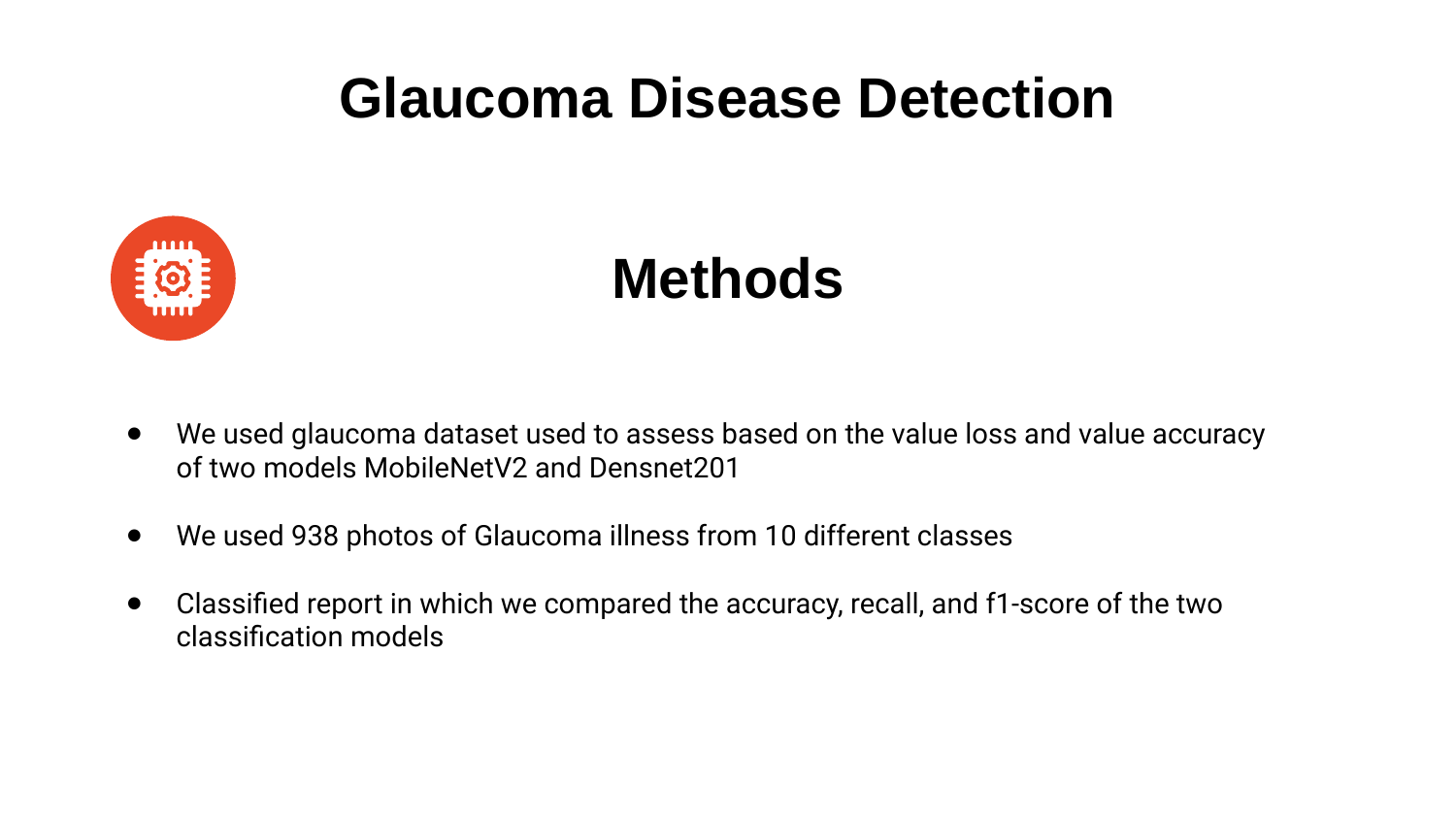

# Glaucoma Disease Detection
Methods
We used glaucoma dataset used to assess based on the value loss and value accuracy of two models MobileNetV2 and Densnet201

We used 938 photos of Glaucoma illness from 10 different classes

Classified report in which we compared the accuracy, recall, and f1-score of the two classification models